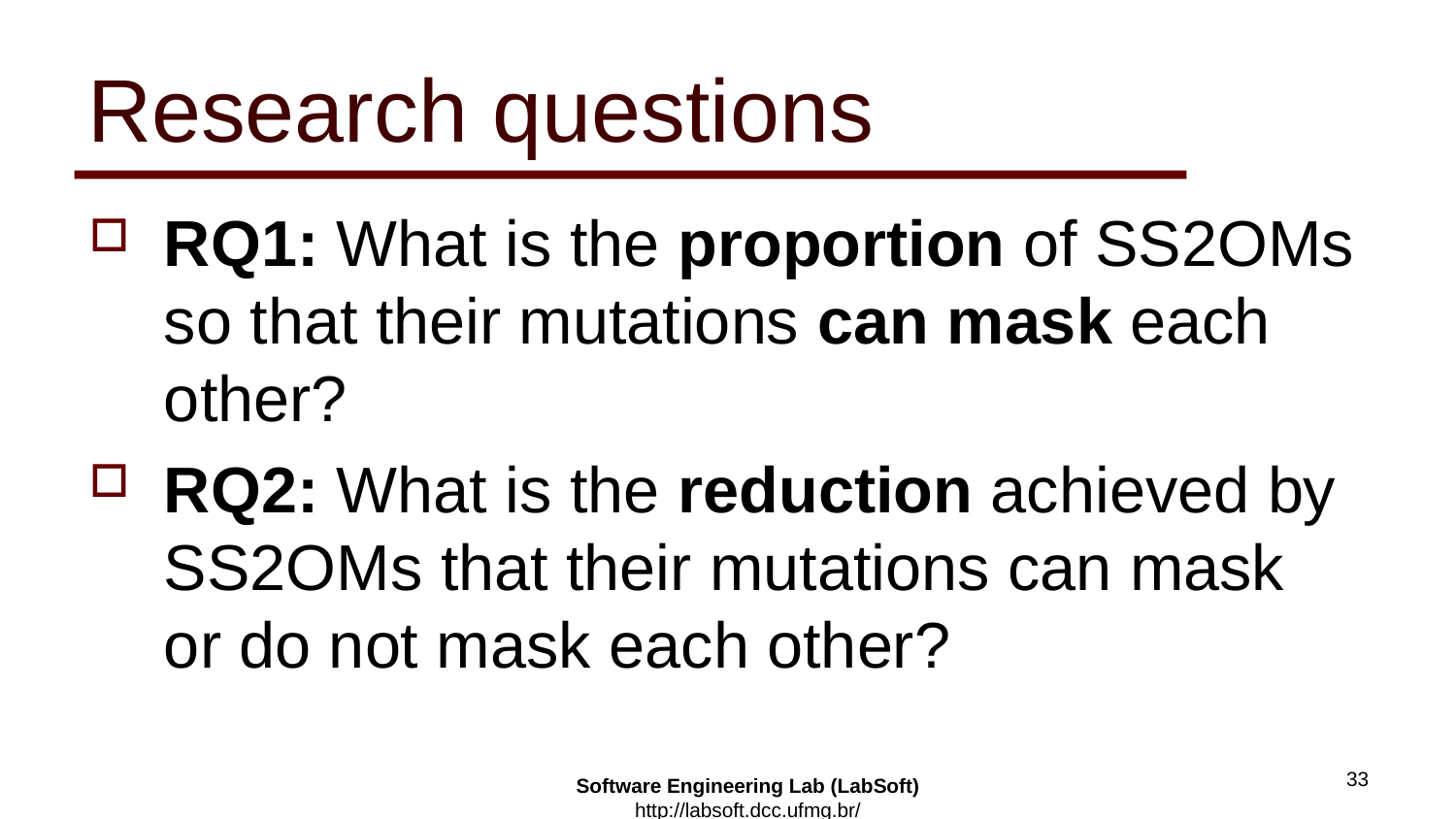

# Research questions
RQ1: What is the proportion of SS2OMs so that their mutations can mask each
other?
RQ2: What is the reduction achieved by SS2OMs that their mutations can mask
or do not mask each other?
33